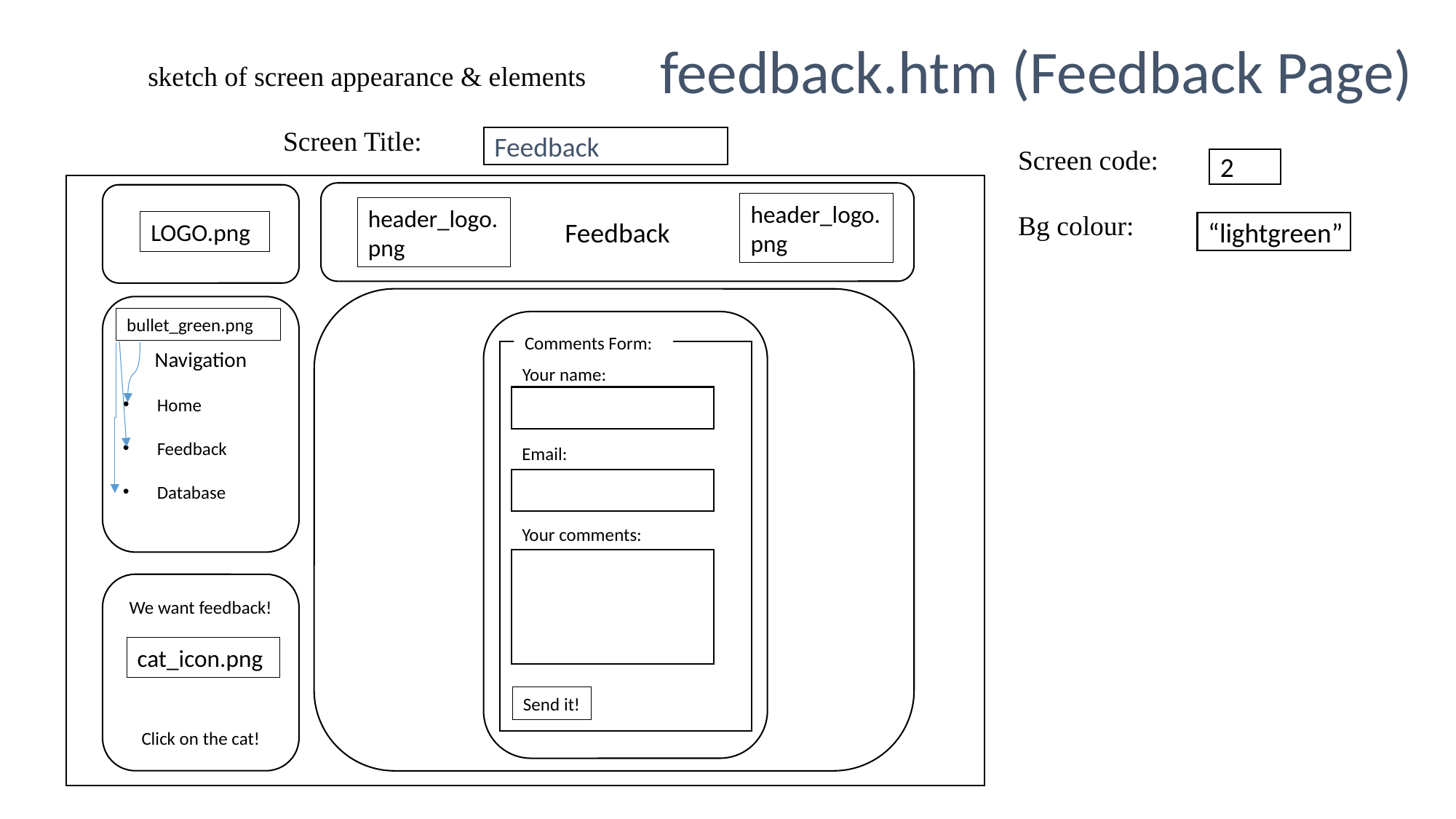

feedback.htm (Feedback Page)
sketch of screen appearance & elements
Screen Title:
Feedback
Screen code:

Bg colour:

2
“lightgreen”

Feedback

header_logo.png
header_logo.png
LOGO.png

Navigation

Home

Feedback

Database
bullet_green.png

Comments Form:

Your name:

Email:

Your comments:

We want feedback!

Click on the cat!
cat_icon.png
Send it!